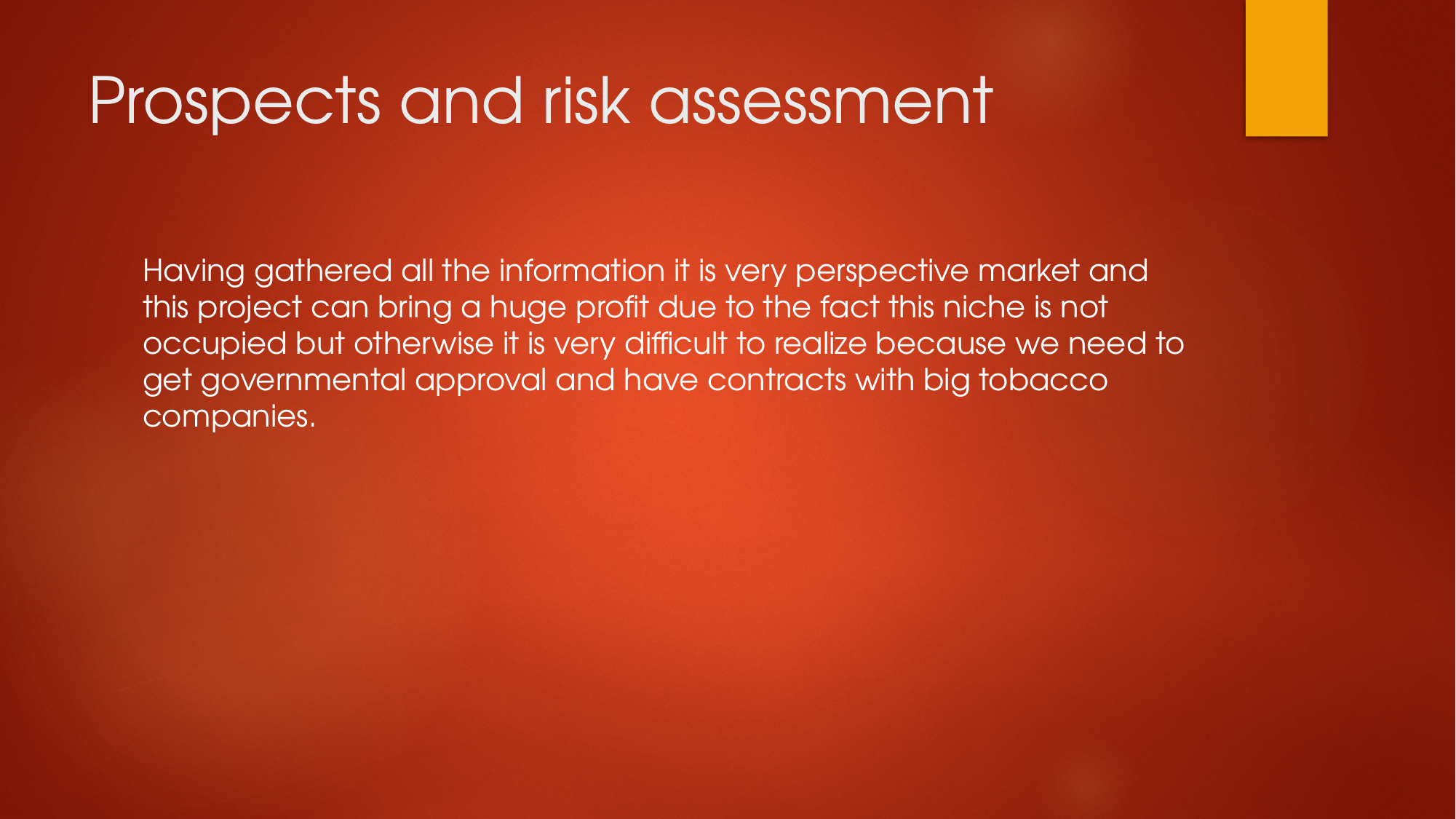

# Prospects and risk assessment
Having gathered all the information it is very perspective market and this project can bring a huge profit due to the fact this niche is not occupied but otherwise it is very difficult to realize because we need to get governmental approval and have contracts with big tobacco companies.